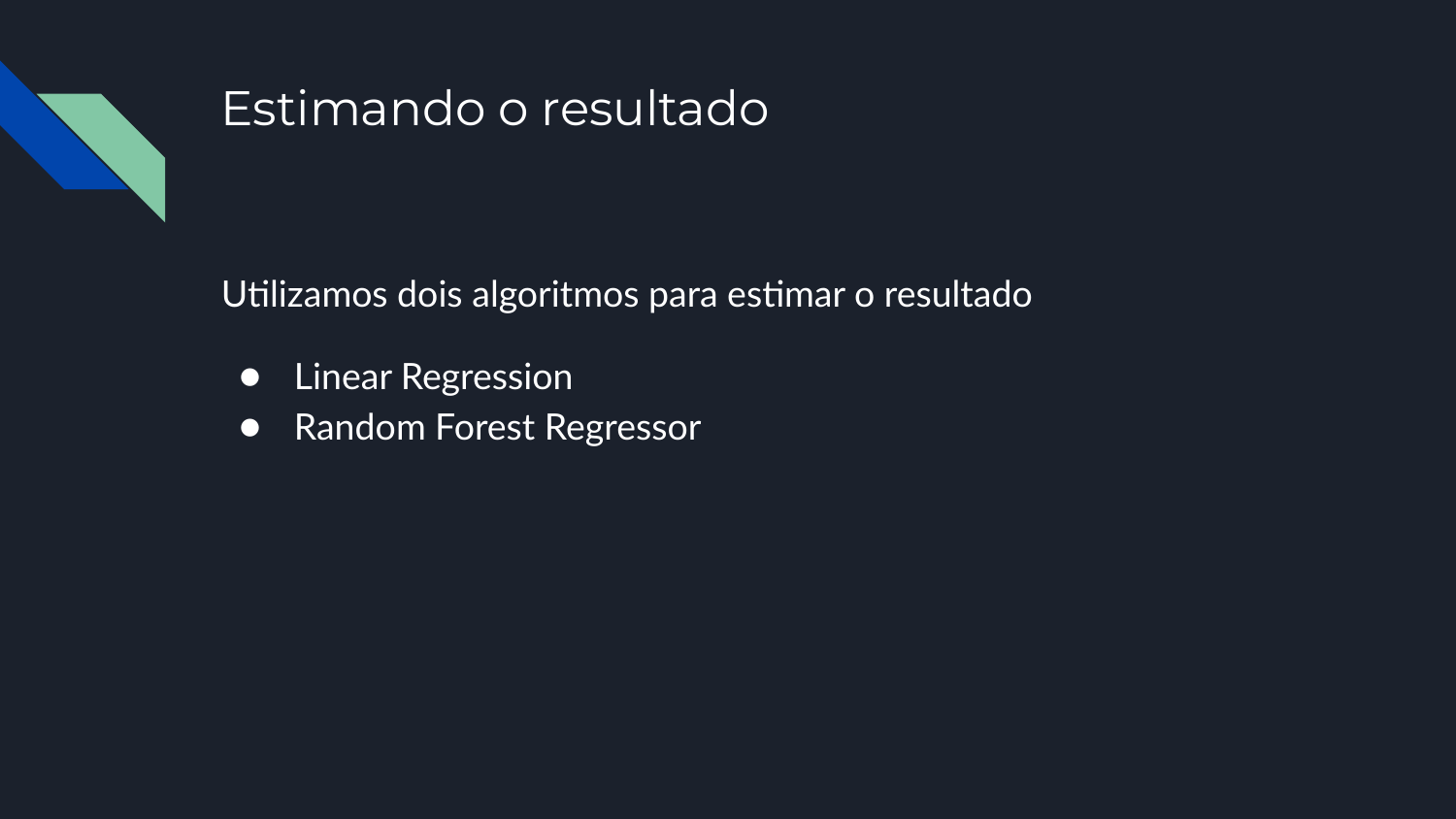

# Estimando o resultado
Utilizamos dois algoritmos para estimar o resultado
Linear Regression
Random Forest Regressor